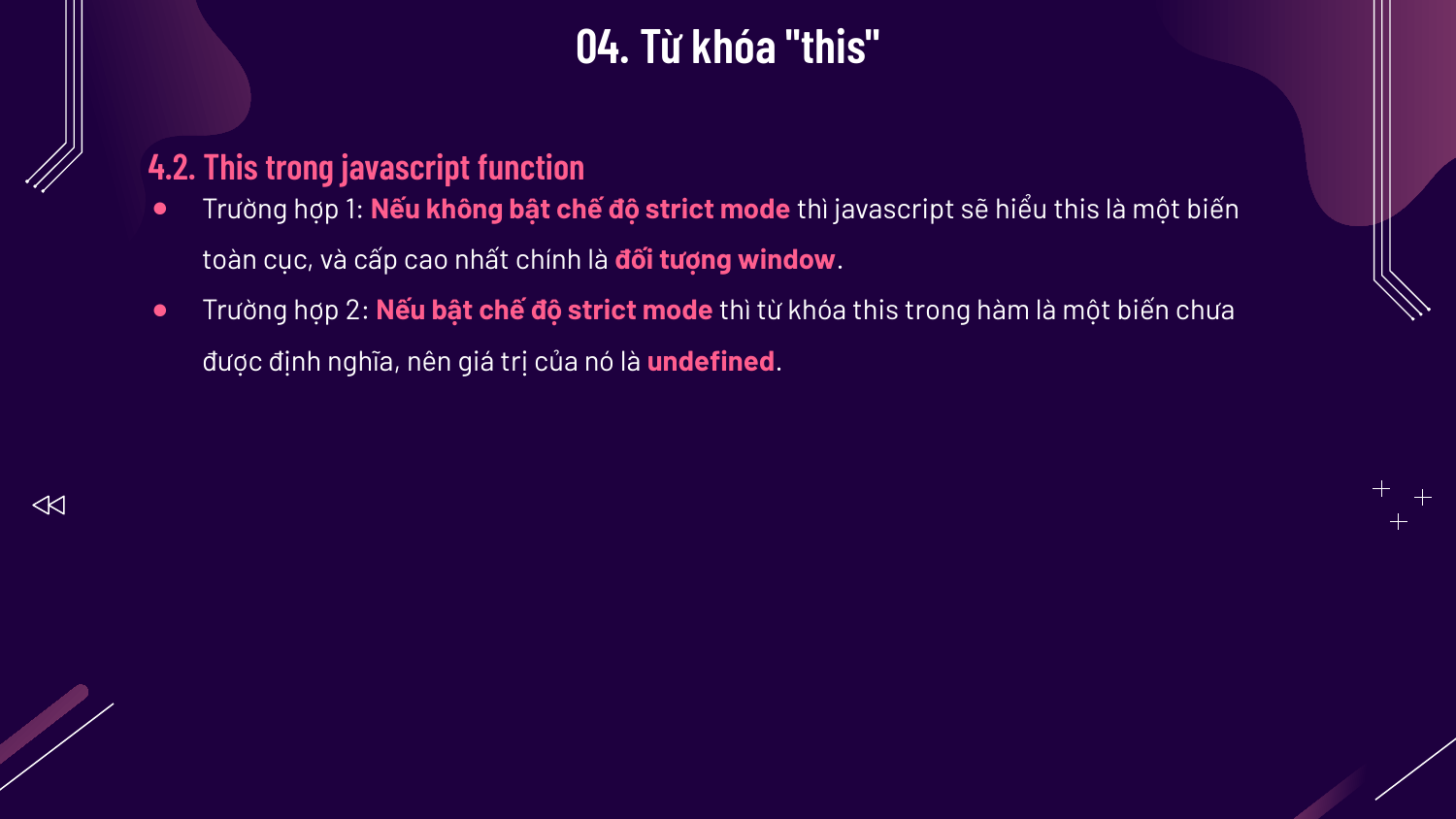

# 04. Từ khóa "this"
4.2. This trong javascript function
Trường hợp 1: Nếu không bật chế độ strict mode thì javascript sẽ hiểu this là một biến toàn cục, và cấp cao nhất chính là đối tượng window.
Trường hợp 2: Nếu bật chế độ strict mode thì từ khóa this trong hàm là một biến chưa được định nghĩa, nên giá trị của nó là undefined.